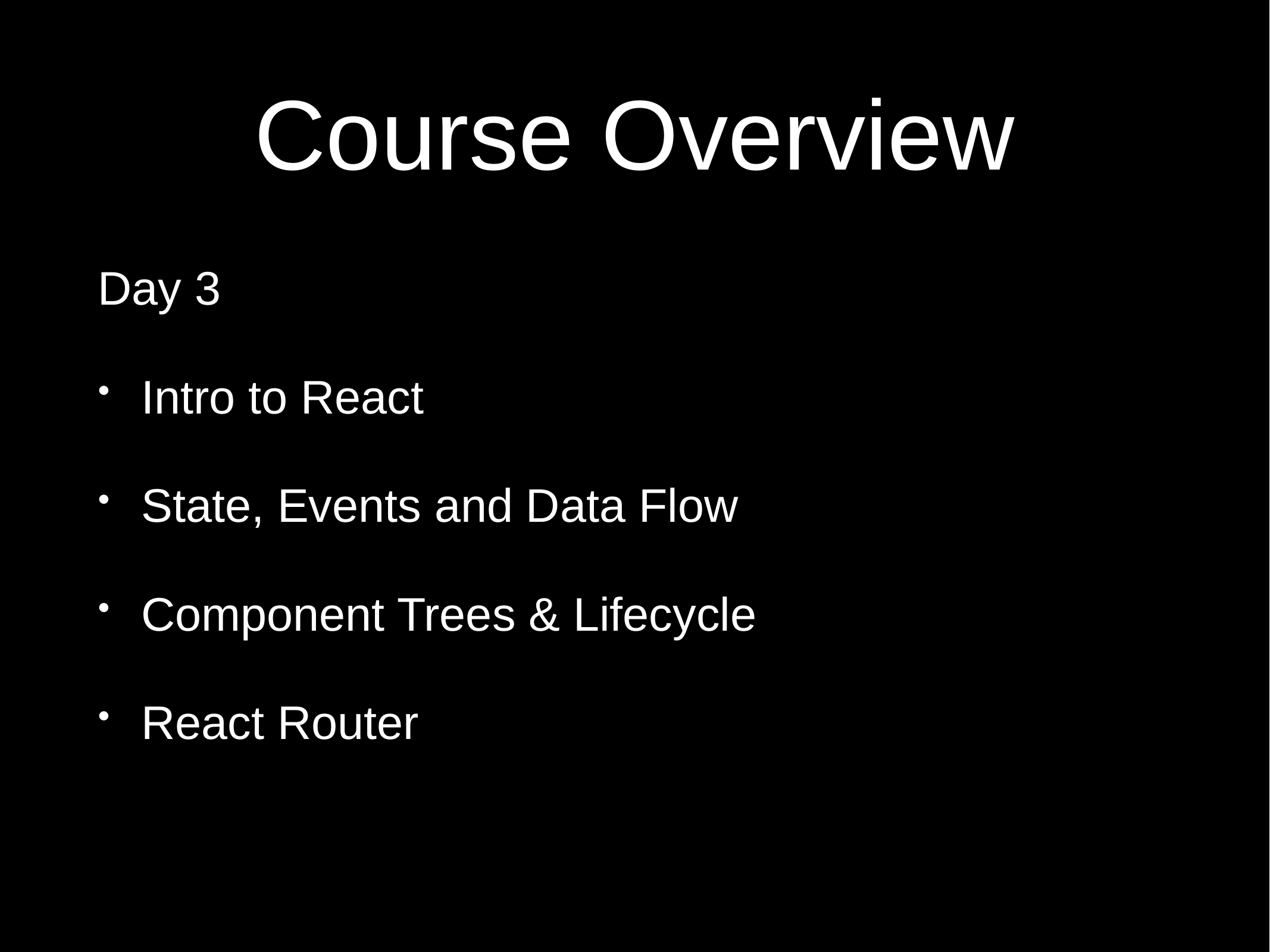

# Course Overview
Day 3
Intro to React
State, Events and Data Flow
Component Trees & Lifecycle
React Router